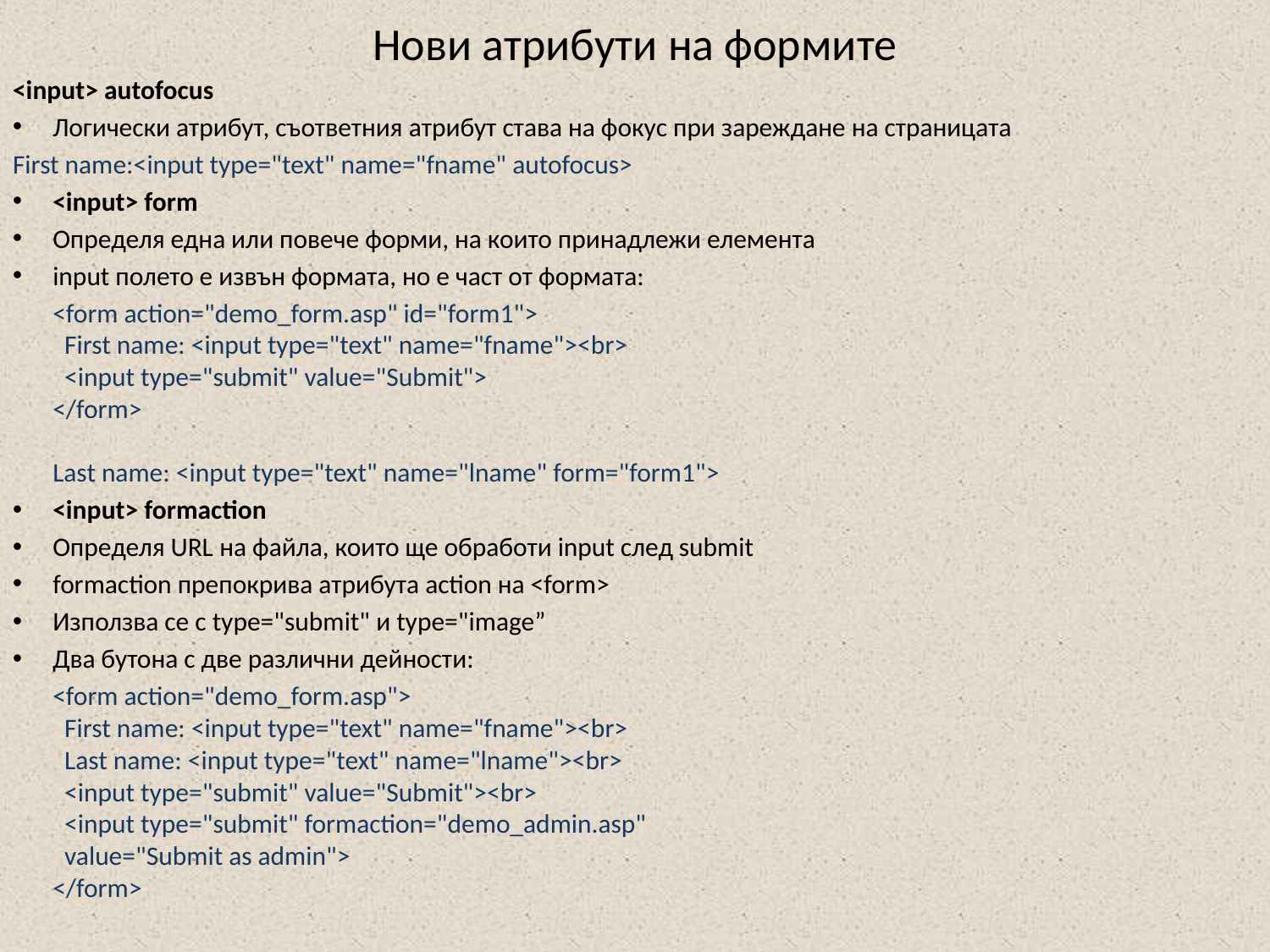

# Нови атрибути на формите
<input> autofocus
Логически атрибут, съответния атрибут става на фокус при зареждане на страницата
First name:<input type="text" name="fname" autofocus>
<input> form
Определя една или повече форми, на които принадлежи елемента
input полето е извън формата, но е част от формата:
	<form action="demo_form.asp" id="form1">
  First name: <input type="text" name="fname"><br>
  <input type="submit" value="Submit">
</form>
Last name: <input type="text" name="lname" form="form1">
<input> formaction
Определя URL на файла, които ще обработи input след submit
formaction препокрива атрибута action на <form>
Използва се с type="submit" и type="image”
Два бутона с две различни дейности:
	<form action="demo_form.asp">
  First name: <input type="text" name="fname"><br>
  Last name: <input type="text" name="lname"><br>
  <input type="submit" value="Submit"><br>
  <input type="submit" formaction="demo_admin.asp"
  value="Submit as admin">
</form>